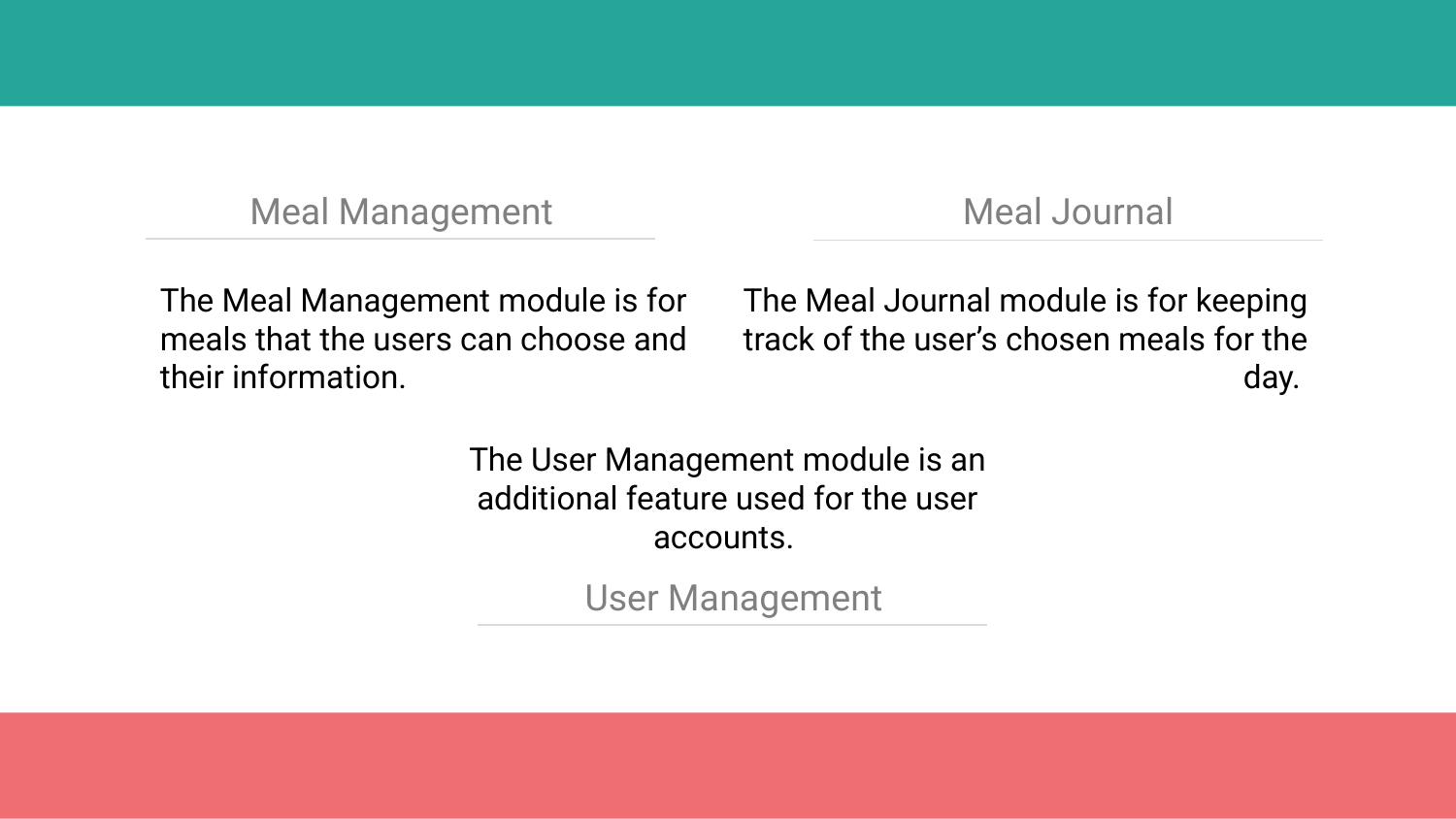

Meal Management
Meal Journal
The Meal Management module is for meals that the users can choose and their information.
The Meal Journal module is for keeping track of the user’s chosen meals for the day.
The User Management module is an additional feature used for the user accounts.
User Management